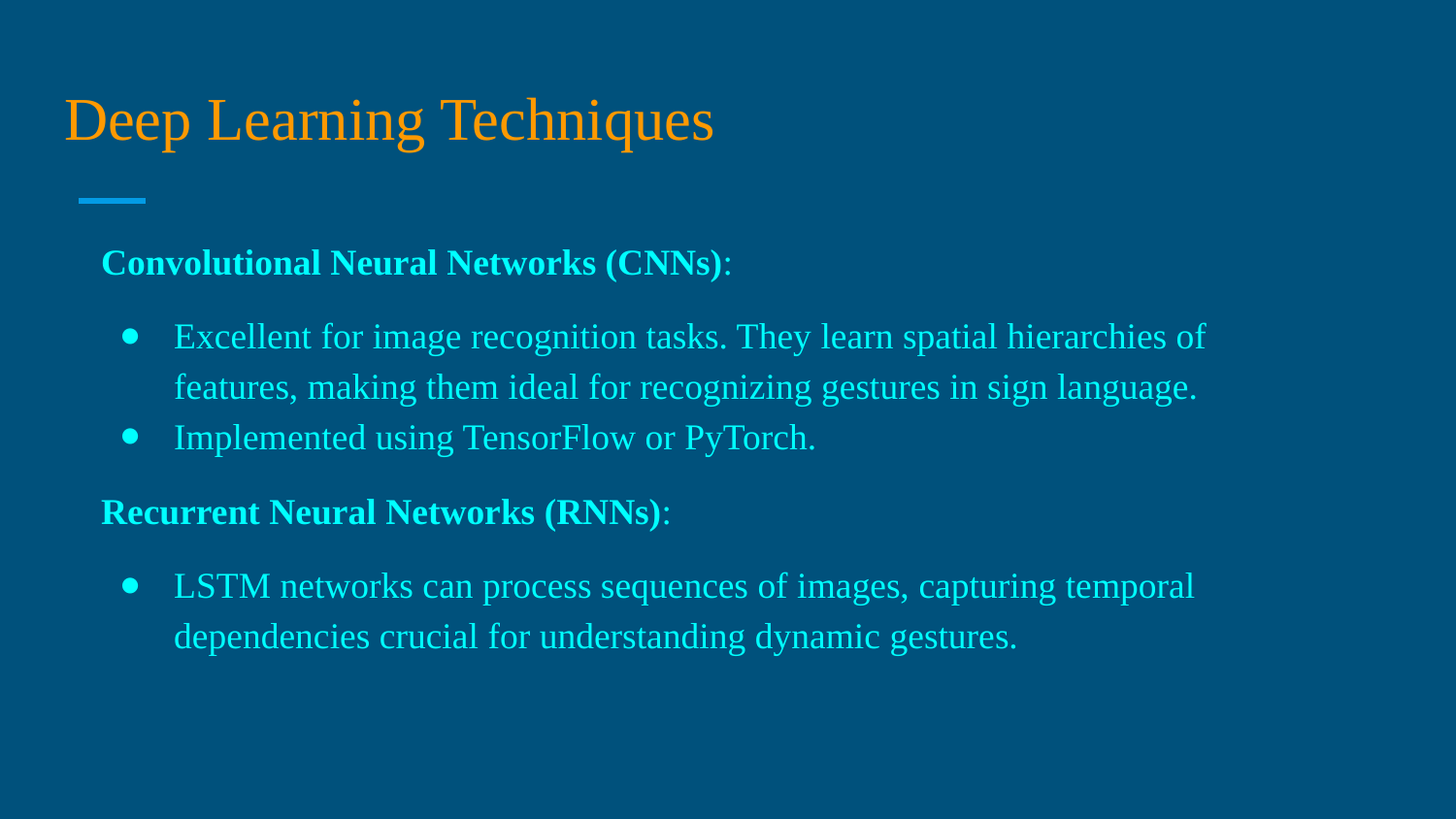

# Deep Learning Techniques
Convolutional Neural Networks (CNNs):
Excellent for image recognition tasks. They learn spatial hierarchies of features, making them ideal for recognizing gestures in sign language.
Implemented using TensorFlow or PyTorch.
Recurrent Neural Networks (RNNs):
LSTM networks can process sequences of images, capturing temporal dependencies crucial for understanding dynamic gestures.